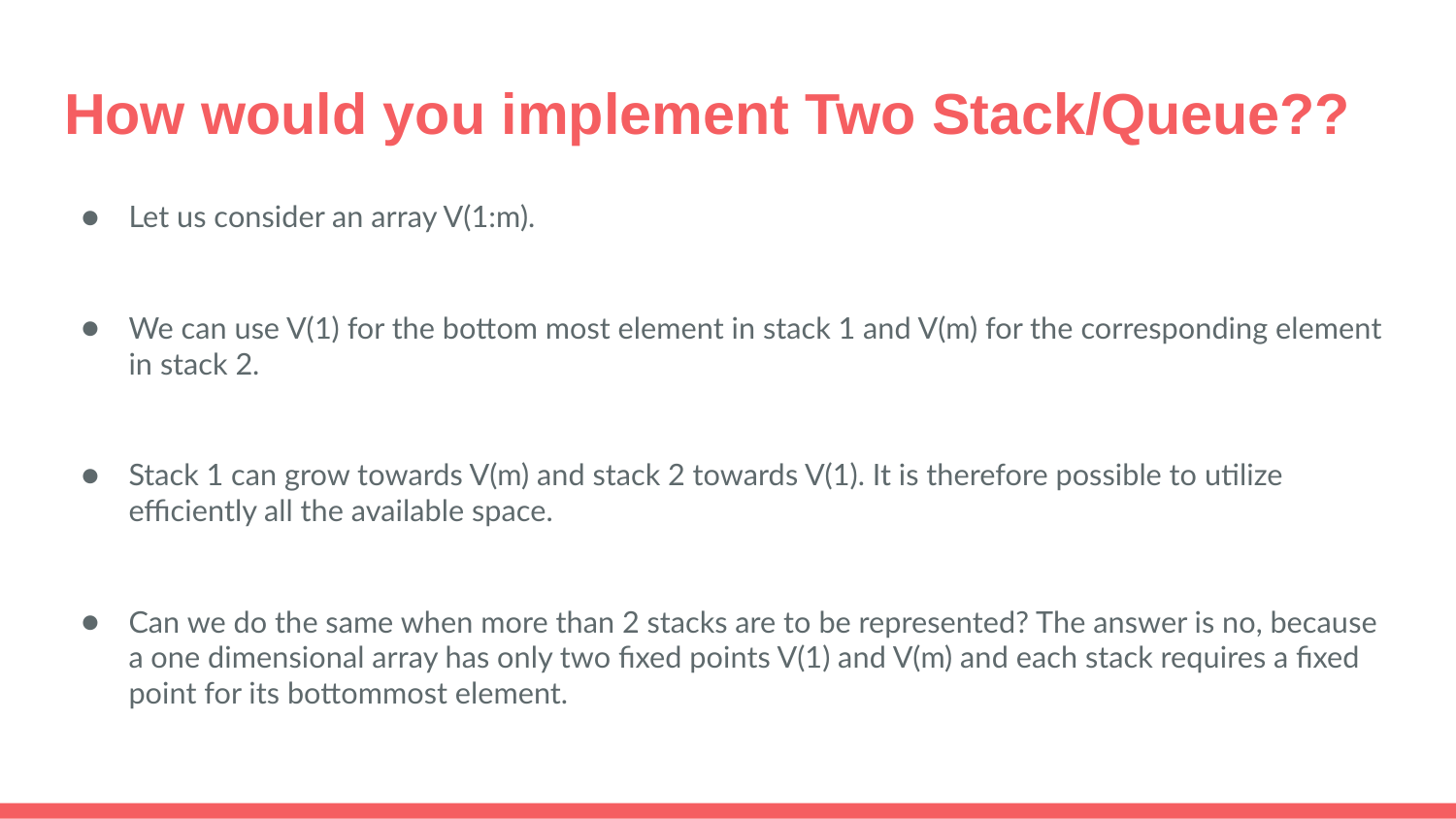

# How would you implement Two Stack/Queue??
Let us consider an array V(1:m).

We can use V(1) for the bottom most element in stack 1 and V(m) for the corresponding element in stack 2.

Stack 1 can grow towards V(m) and stack 2 towards V(1). It is therefore possible to utilize efficiently all the available space.

Can we do the same when more than 2 stacks are to be represented? The answer is no, because a one dimensional array has only two fixed points V(1) and V(m) and each stack requires a fixed point for its bottommost element.